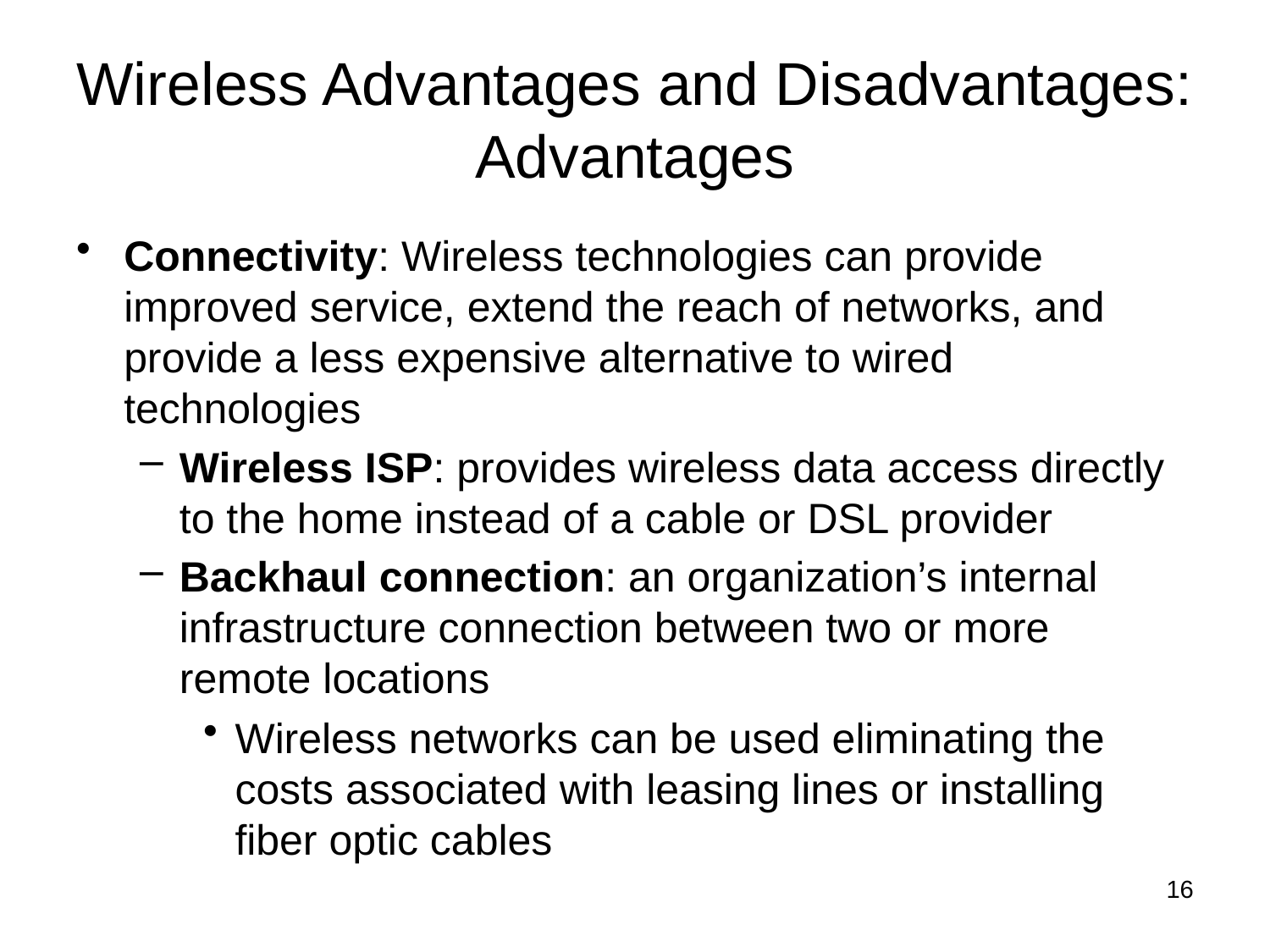

# Wireless Advantages and Disadvantages: Advantages
Connectivity: Wireless technologies can provide improved service, extend the reach of networks, and provide a less expensive alternative to wired technologies
Wireless ISP: provides wireless data access directly to the home instead of a cable or DSL provider
Backhaul connection: an organization’s internal infrastructure connection between two or more remote locations
Wireless networks can be used eliminating the costs associated with leasing lines or installing fiber optic cables
16